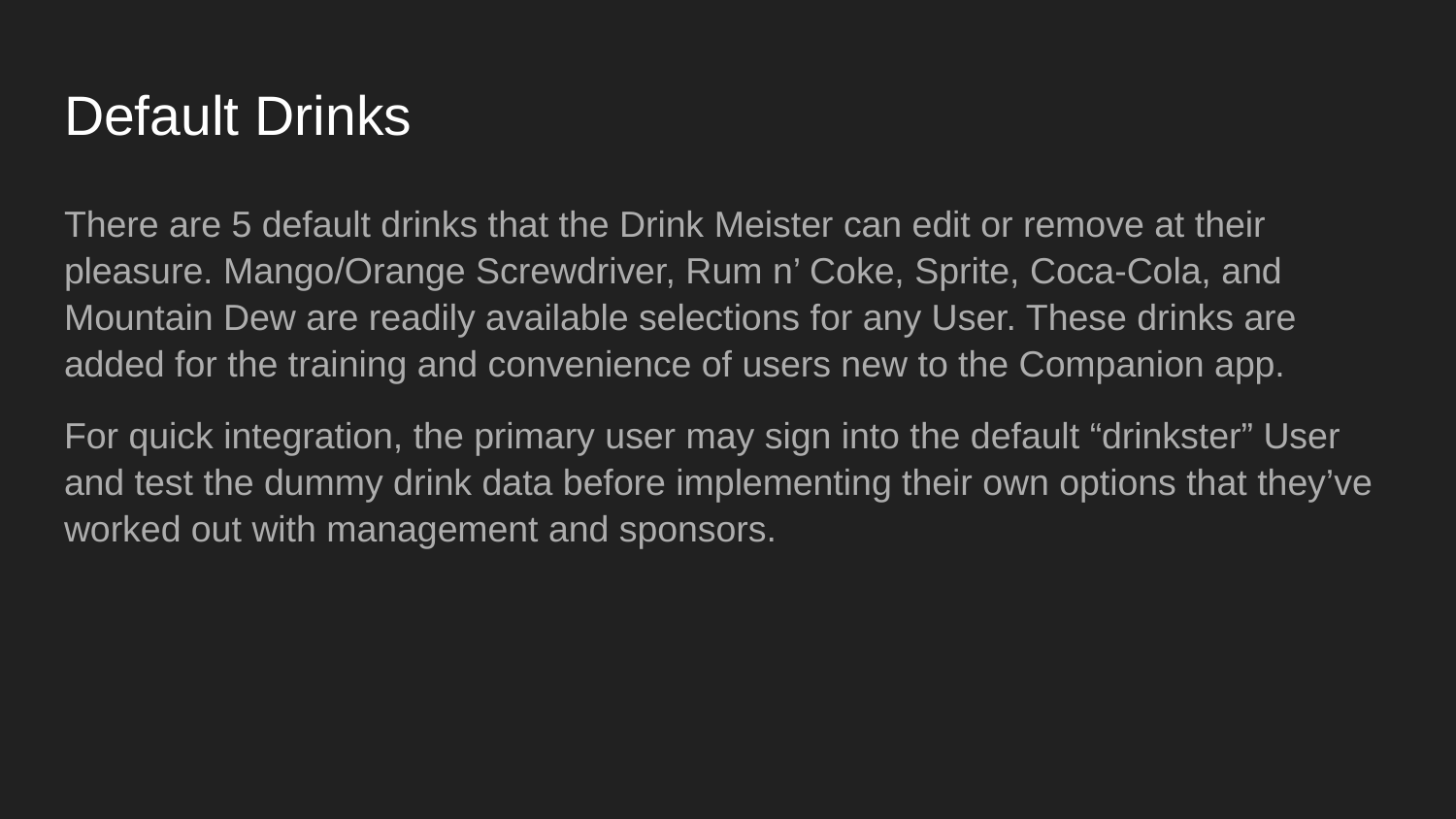

# Default Drinks
There are 5 default drinks that the Drink Meister can edit or remove at their pleasure. Mango/Orange Screwdriver, Rum n’ Coke, Sprite, Coca-Cola, and Mountain Dew are readily available selections for any User. These drinks are added for the training and convenience of users new to the Companion app.
For quick integration, the primary user may sign into the default “drinkster” User and test the dummy drink data before implementing their own options that they’ve worked out with management and sponsors.